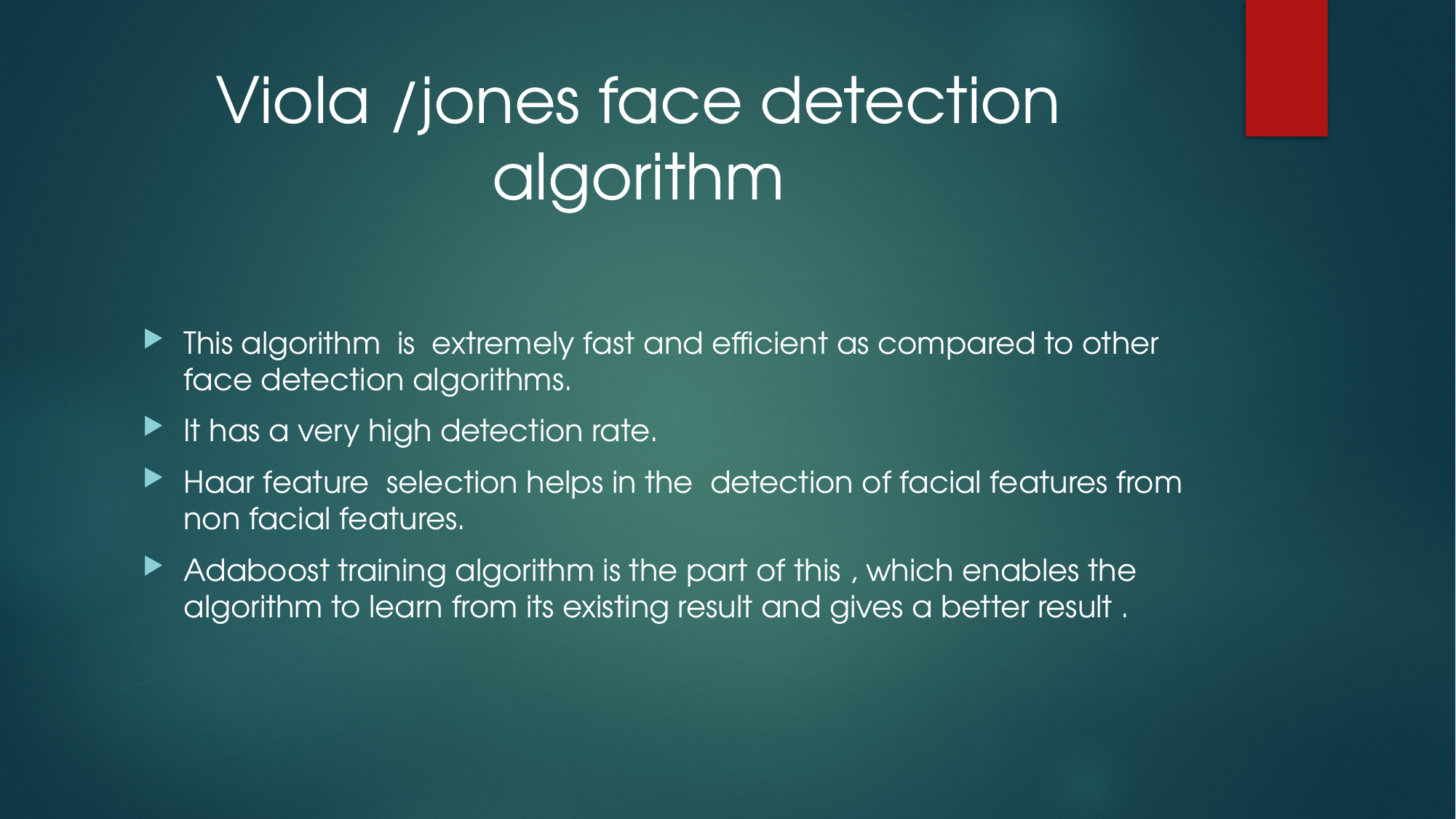

# Viola /jones face detection algorithm
This algorithm  is  extremely fast and efficient as compared to other face detection algorithms.
It has a very high detection rate.
Haar feature  selection helps in the  detection of facial features from non facial features.
Adaboost training algorithm is the part of this , which enables the algorithm to learn from its existing result and gives a better result .